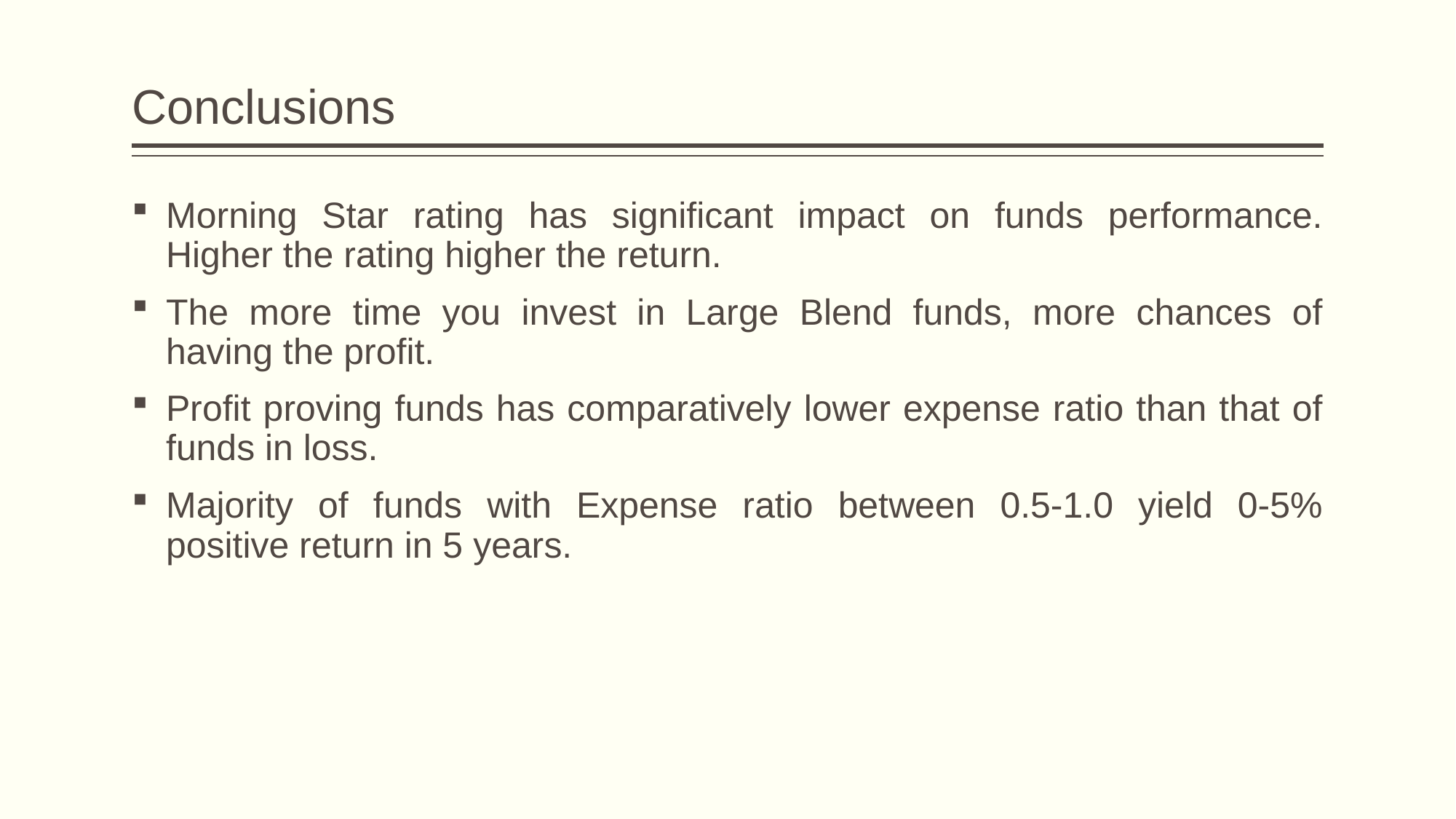

# Conclusions
Morning Star rating has significant impact on funds performance. Higher the rating higher the return.
The more time you invest in Large Blend funds, more chances of having the profit.
Profit proving funds has comparatively lower expense ratio than that of funds in loss.
Majority of funds with Expense ratio between 0.5-1.0 yield 0-5% positive return in 5 years.